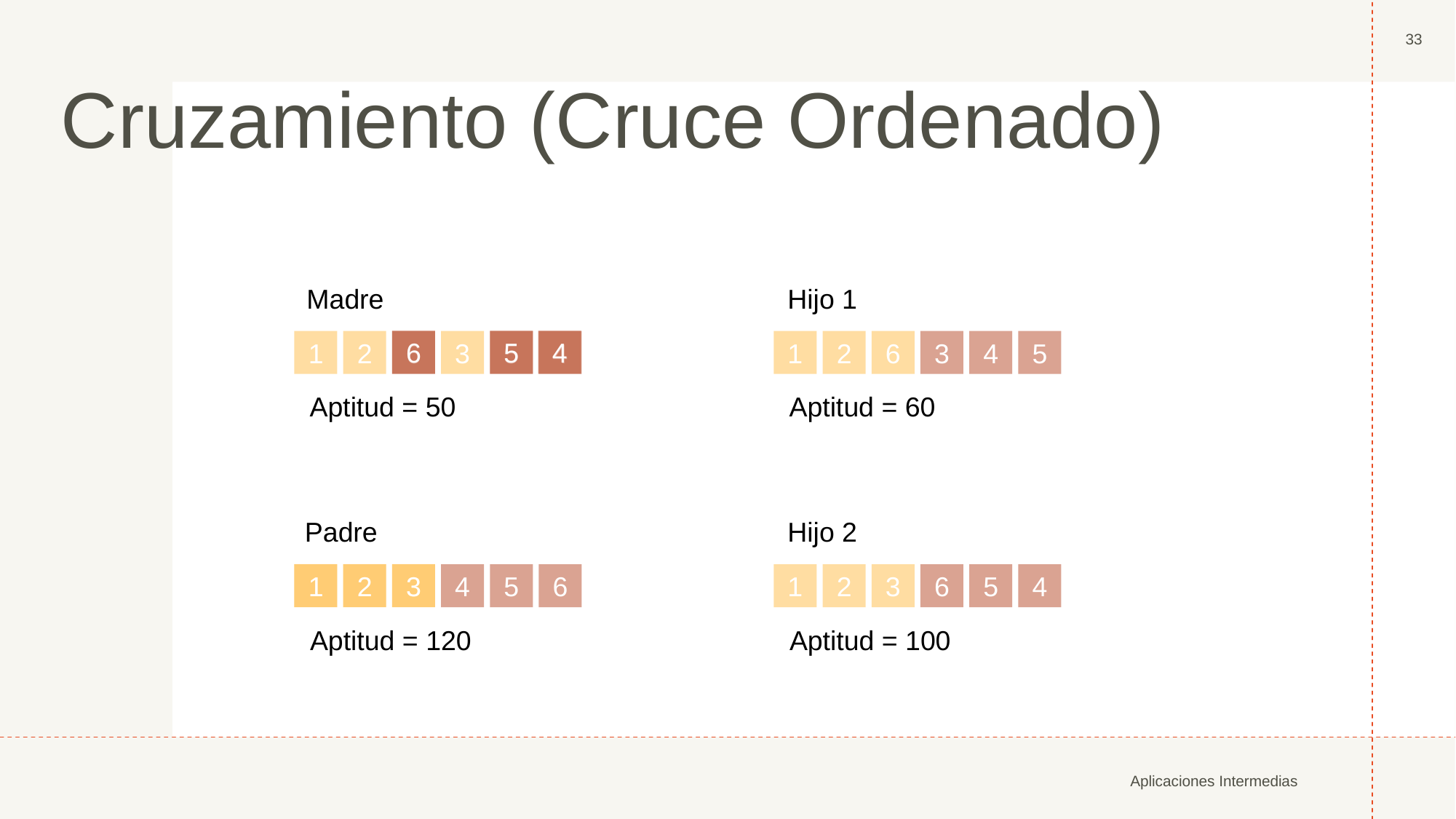

33
# Cruzamiento (Cruce Ordenado)
Madre
Hijo 1
6
5
4
1
2
6
3
5
4
1
2
6
3
4
5
Aptitud = 50
Aptitud = 60
Padre
Hijo 2
1
2
3
1
2
3
4
5
6
1
2
3
6
5
4
Aptitud = 120
Aptitud = 100
Aplicaciones Intermedias